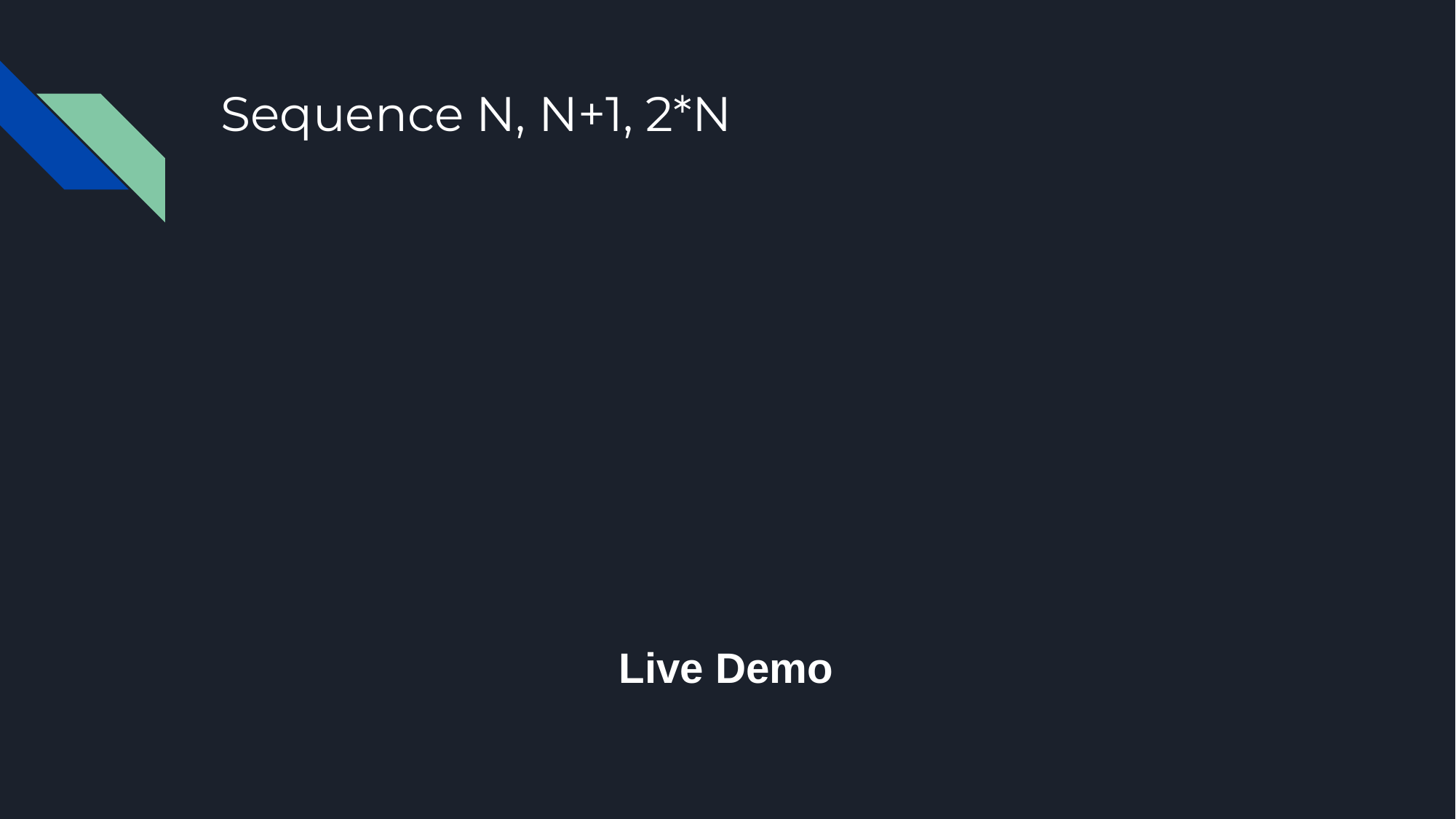

# Sequence N, N+1, 2*N

Live Demo